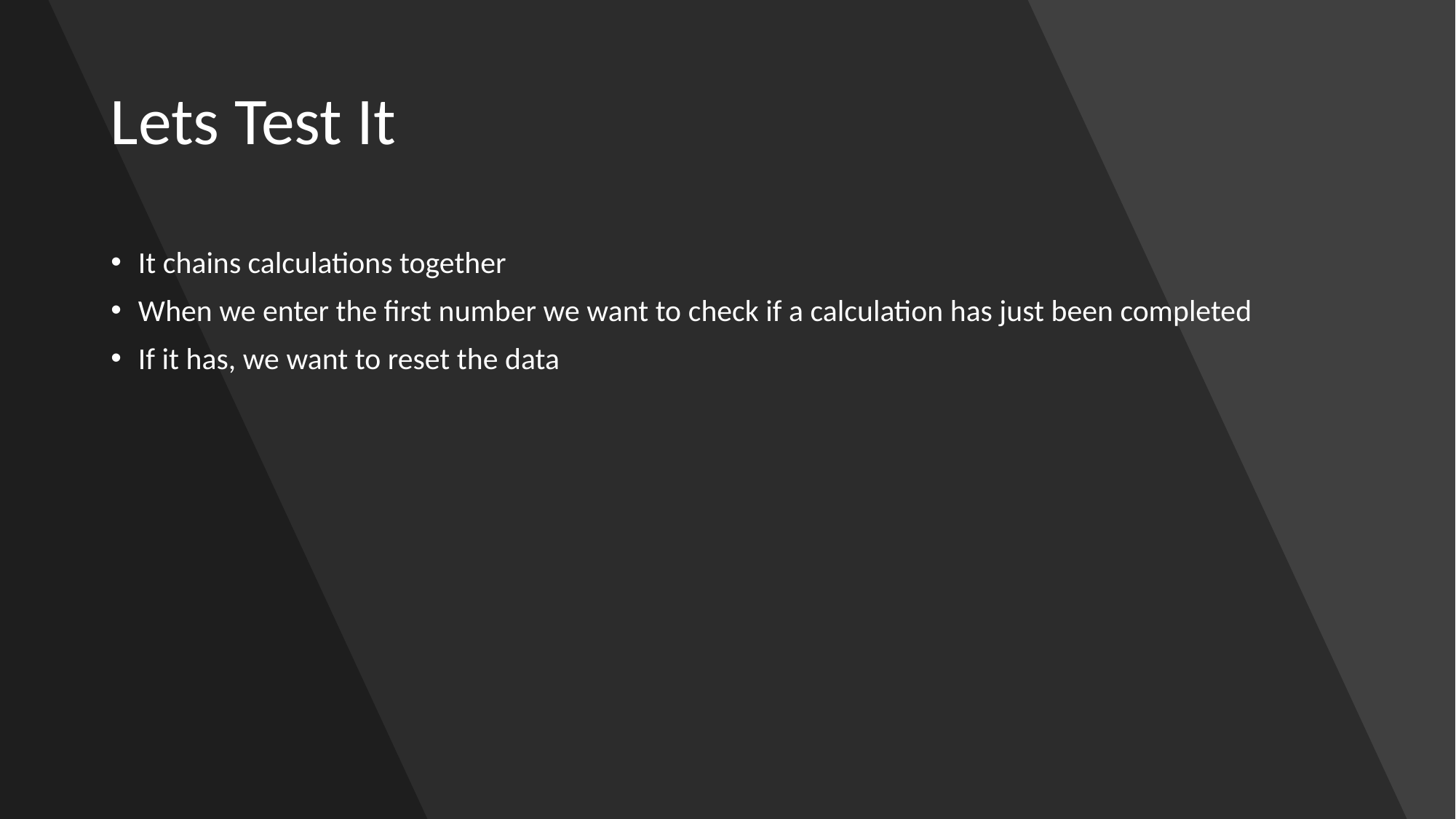

# Lets Test It
It chains calculations together
When we enter the first number we want to check if a calculation has just been completed
If it has, we want to reset the data